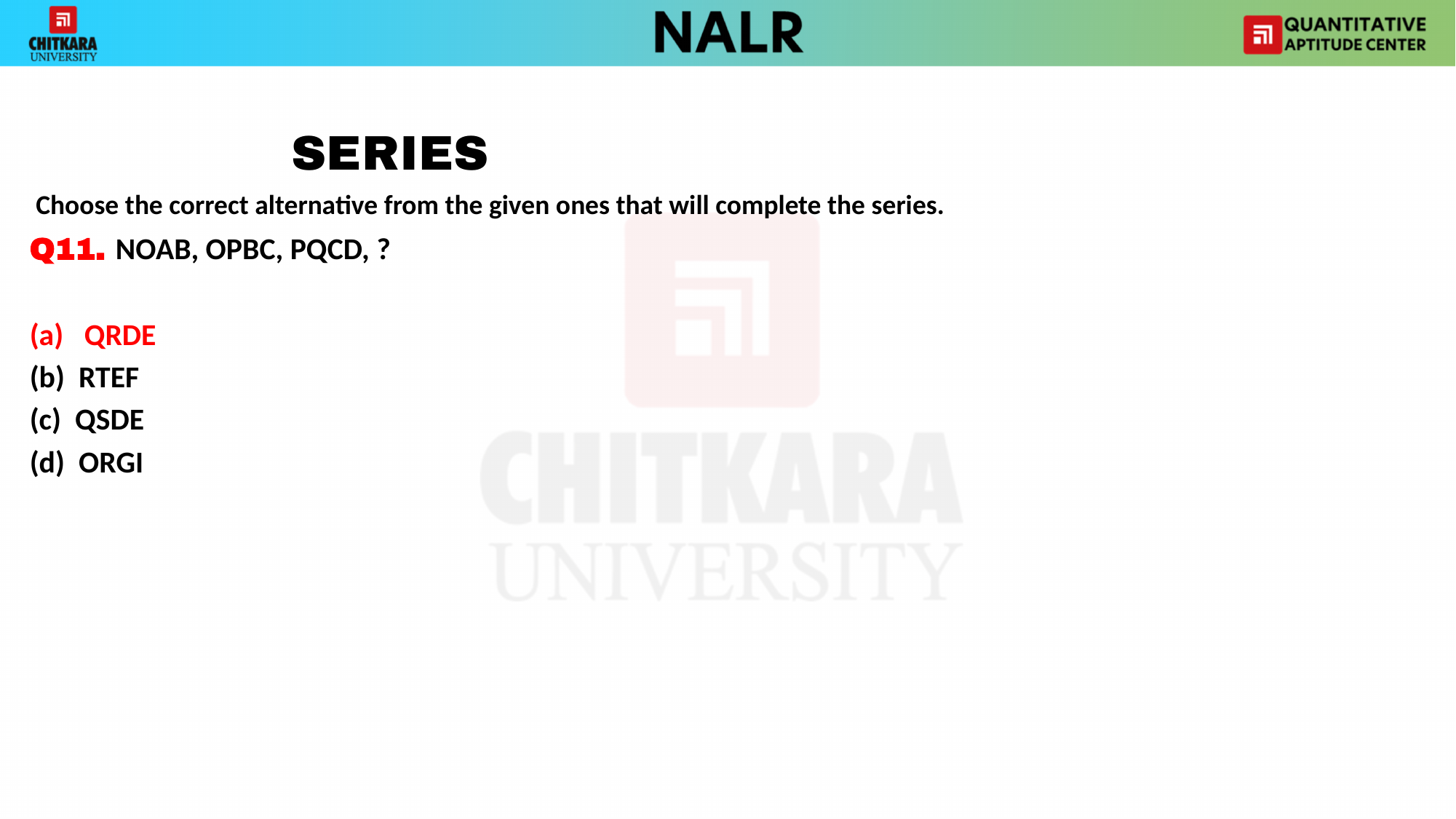

SERIES
 Choose the correct alternative from the given ones that will complete the series.
Q11. NOAB, OPBC, PQCD, ?

QRDE
(b)  RTEF
(c)  QSDE
(d)  ORGI